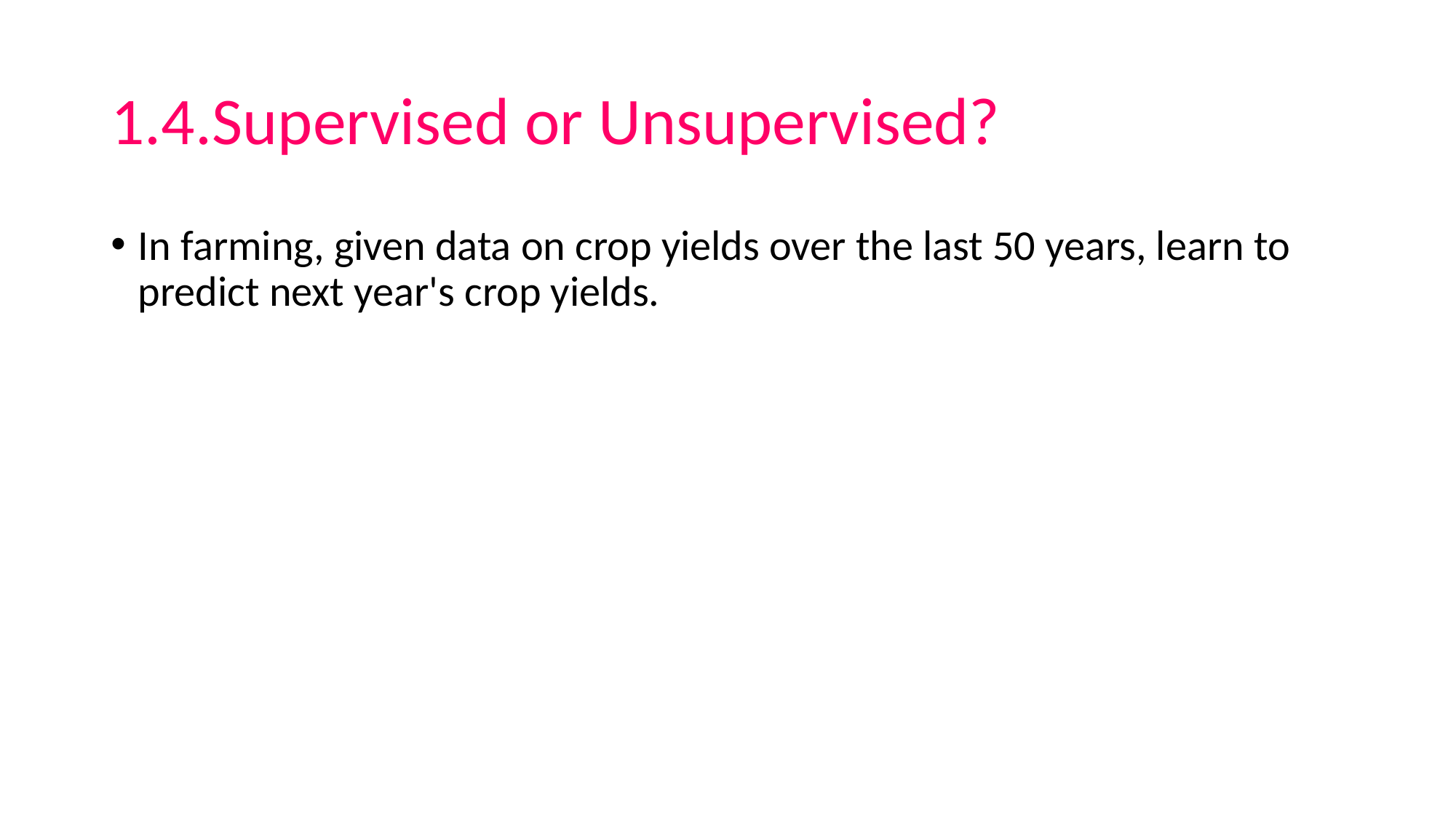

# 1.4.Supervised or Unsupervised?
In farming, given data on crop yields over the last 50 years, learn to predict next year's crop yields.